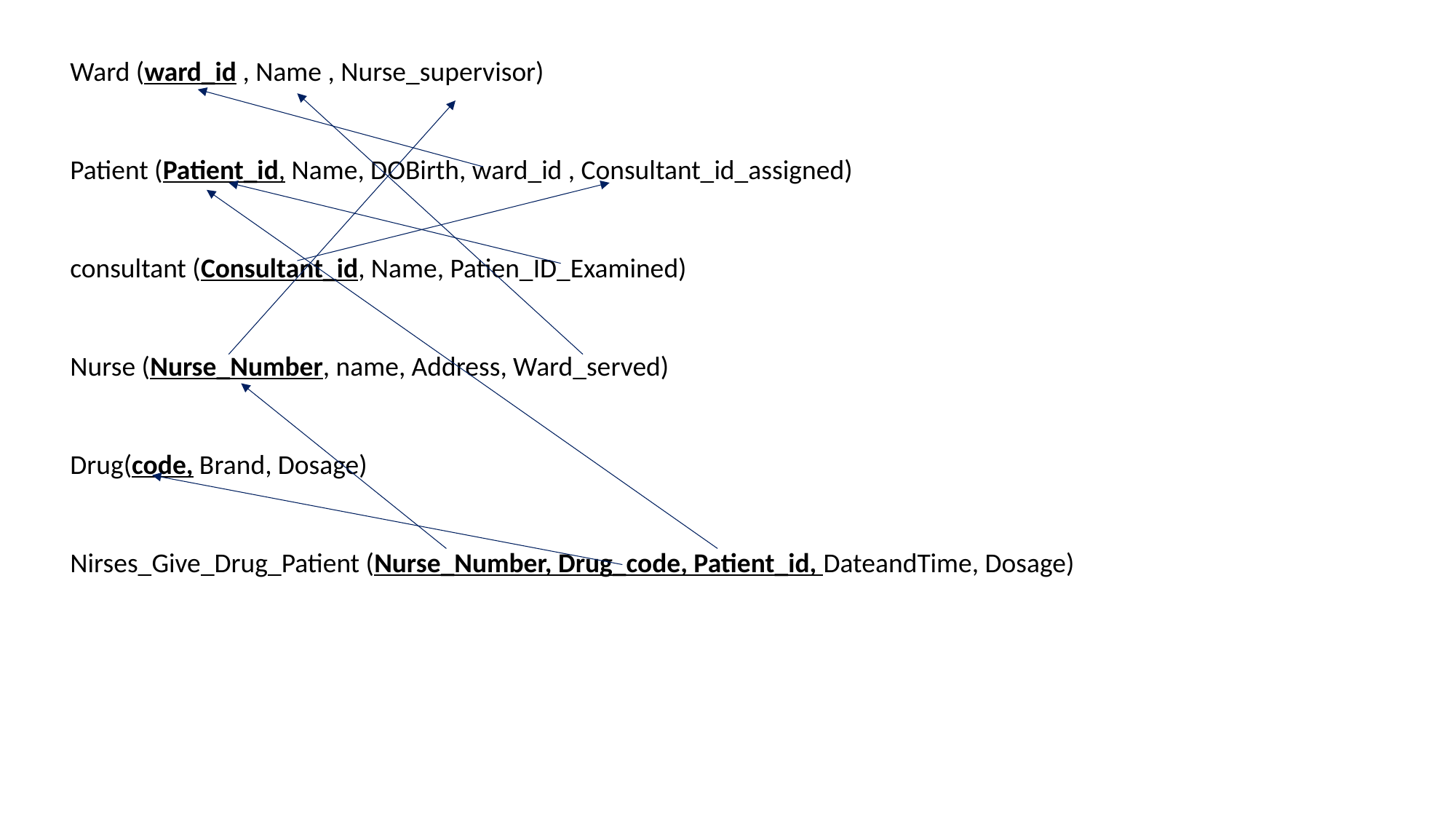

Ward (ward_id , Name , Nurse_supervisor)

Patient (Patient_id, Name, DOBirth, ward_id , Consultant_id_assigned)

consultant (Consultant_id, Name, Patien_ID_Examined)

Nurse (Nurse_Number, name, Address, Ward_served)

Drug(code, Brand, Dosage)

Nirses_Give_Drug_Patient (Nurse_Number, Drug_code, Patient_id, DateandTime, Dosage)